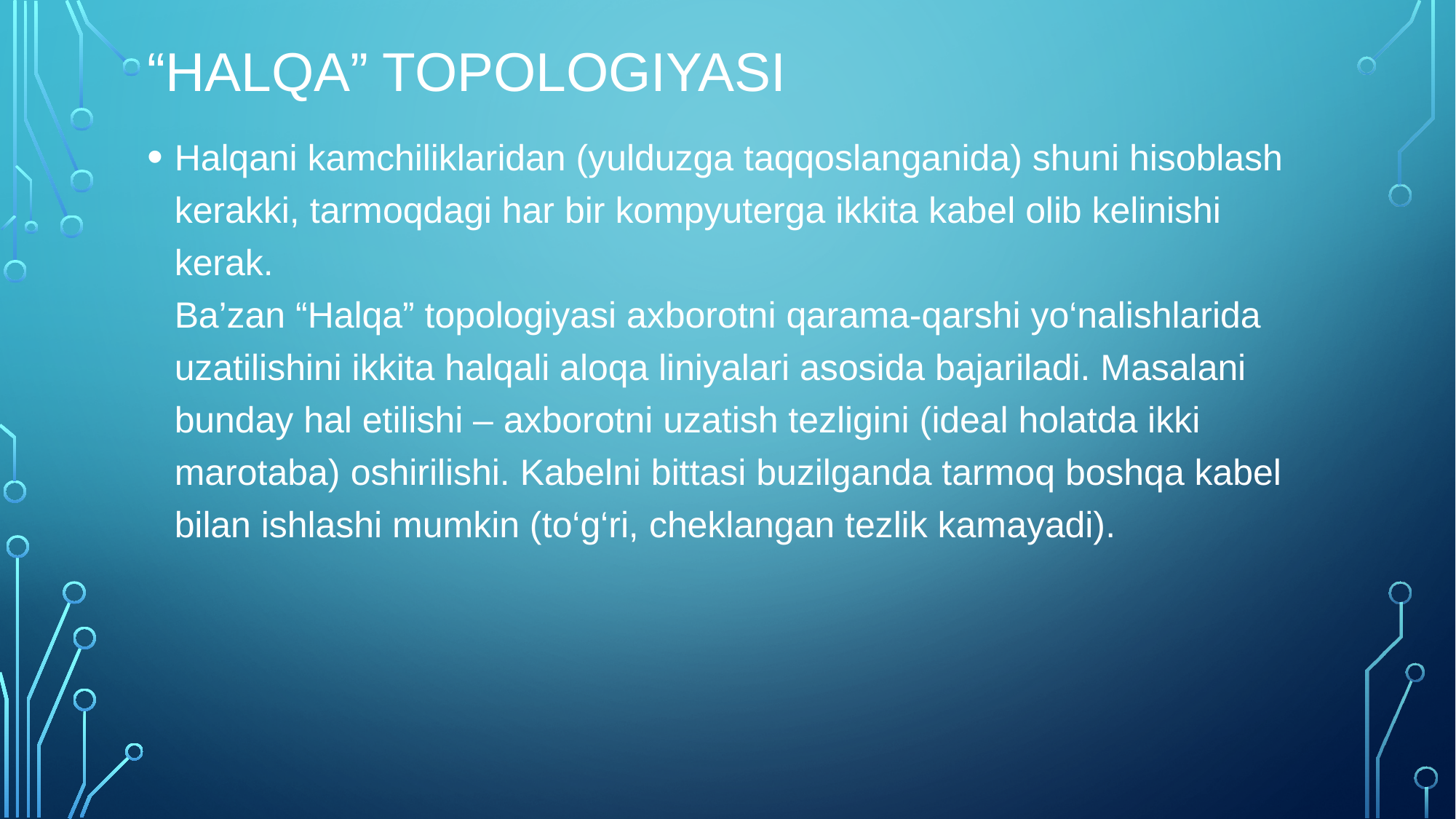

# “Halqa” topologiyasi
Halqani kamchiliklaridan (yulduzga taqqoslanganida) shuni hisoblash kerakki, tarmoqdаgi har bir kompyuterga ikkita kabel olib kelinishi kerak.
Ba’zan “Halqa” topologiyasi axborotni qarama-qarshi yo‘nalishlarida uzatilishini ikkita halqali aloqa liniyalari asosida bajariladi. Masalani bunday hal etilishi – axborotni uzatish tezligini (ideal holatda ikki marotaba) оshirilishi. Kabelni bittasi buzilganda tarmoq boshqa kabel bilan ishlashi mumkin (to‘g‘ri, cheklangan tezlik kamayadi).